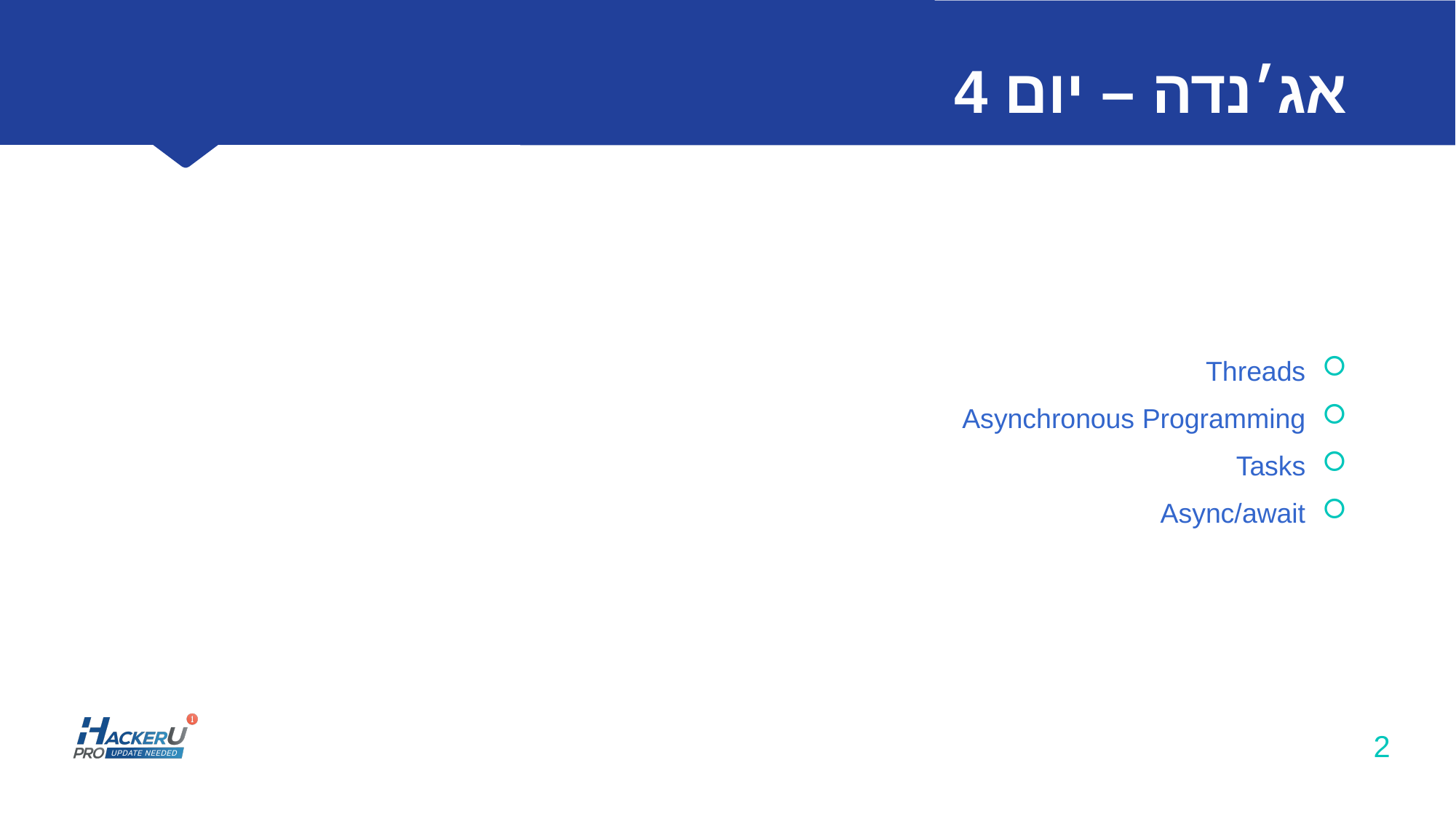

# אג׳נדה – יום 4
Threads
Asynchronous Programming
Tasks
Async/await
2